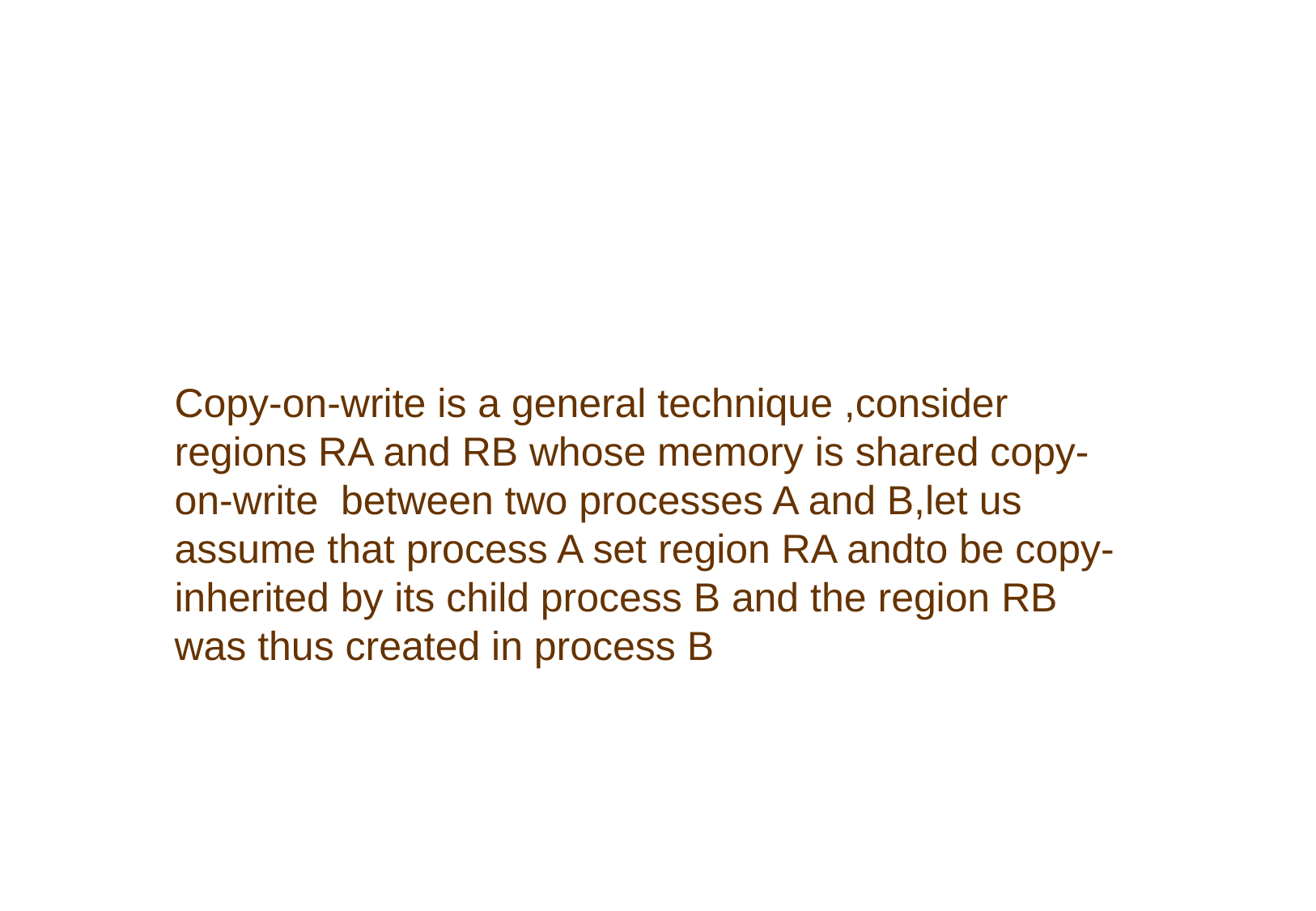

#
Copy-on-write is a general technique ,consider regions RA and RB whose memory is shared copy-on-write  between two processes A and B,let us assume that process A set region RA andto be copy-inherited by its child process B and the region RB was thus created in process B